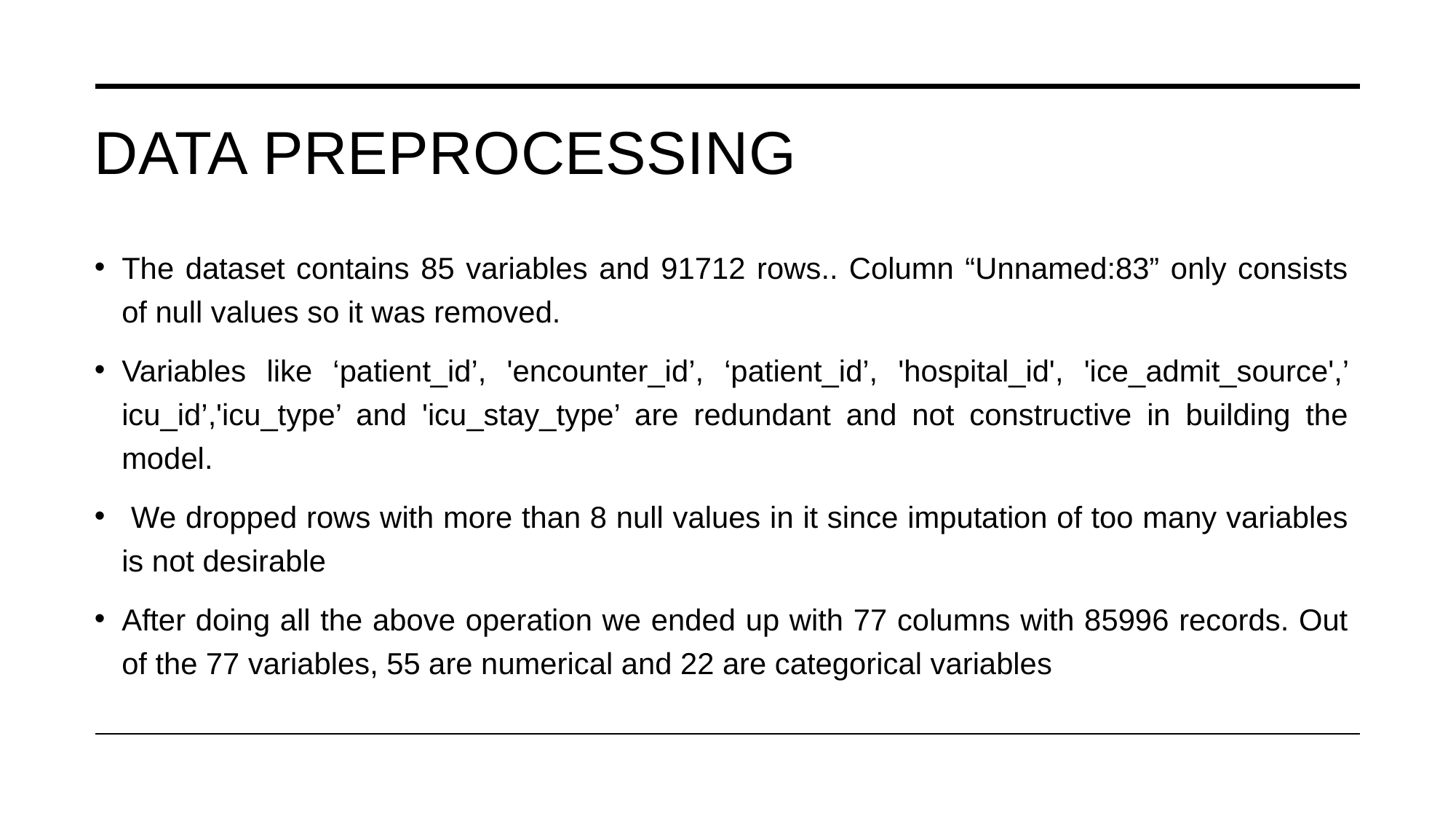

# Data preprocessing
The dataset contains 85 variables and 91712 rows.. Column “Unnamed:83” only consists of null values so it was removed.
Variables like ‘patient_id’, 'encounter_id’, ‘patient_id’, 'hospital_id', 'ice_admit_source',’ icu_id’,'icu_type’ and 'icu_stay_type’ are redundant and not constructive in building the model.
 We dropped rows with more than 8 null values in it since imputation of too many variables is not desirable
After doing all the above operation we ended up with 77 columns with 85996 records. Out of the 77 variables, 55 are numerical and 22 are categorical variables